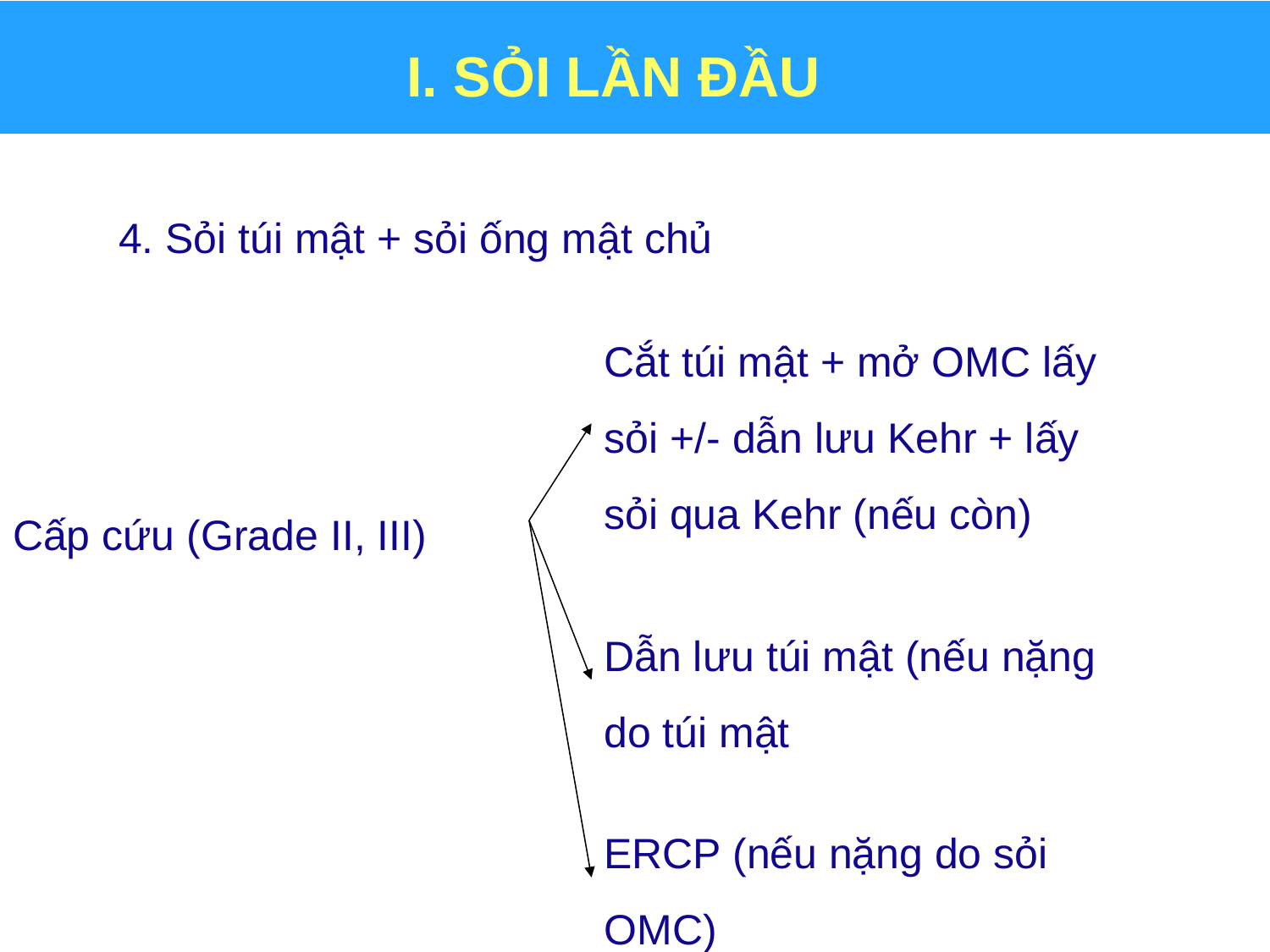

# I. SỎI LẦN ĐẦU
4. Sỏi túi mật + sỏi ống mật chủ

Cắt túi mật + mở OMC lấy sỏi +/- dẫn lưu Kehr + lấy sỏi qua Kehr (nếu còn)
Cấp cứu (Grade II, III)
Dẫn lưu túi mật (nếu nặng do túi mật
ERCP (nếu nặng do sỏi OMC)